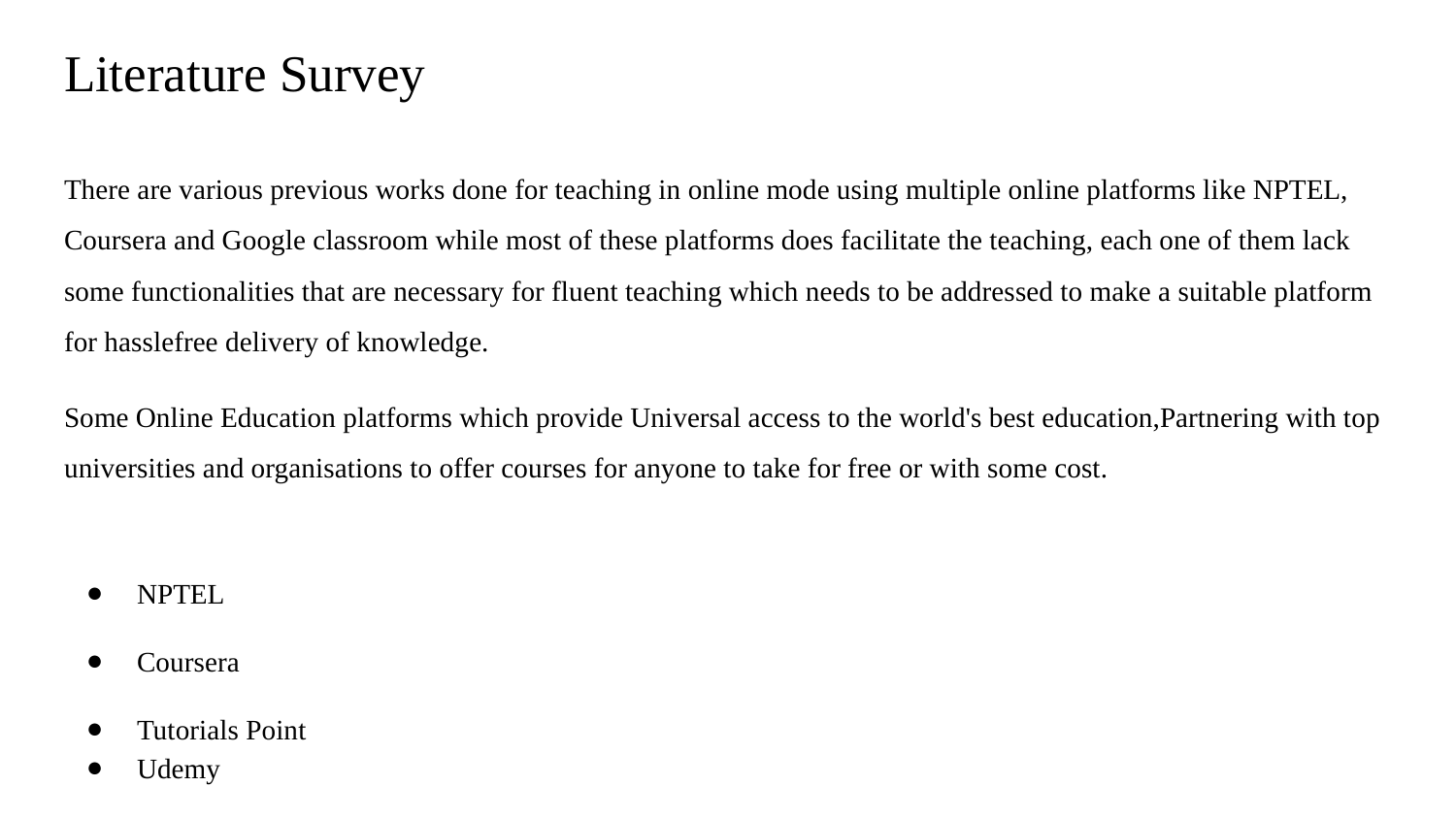

# Literature Survey
There are various previous works done for teaching in online mode using multiple online platforms like NPTEL, Coursera and Google classroom while most of these platforms does facilitate the teaching, each one of them lack some functionalities that are necessary for fluent teaching which needs to be addressed to make a suitable platform for hasslefree delivery of knowledge.
Some Online Education platforms which provide Universal access to the world's best education,Partnering with top universities and organisations to offer courses for anyone to take for free or with some cost.

NPTEL
Coursera
Tutorials Point
Udemy